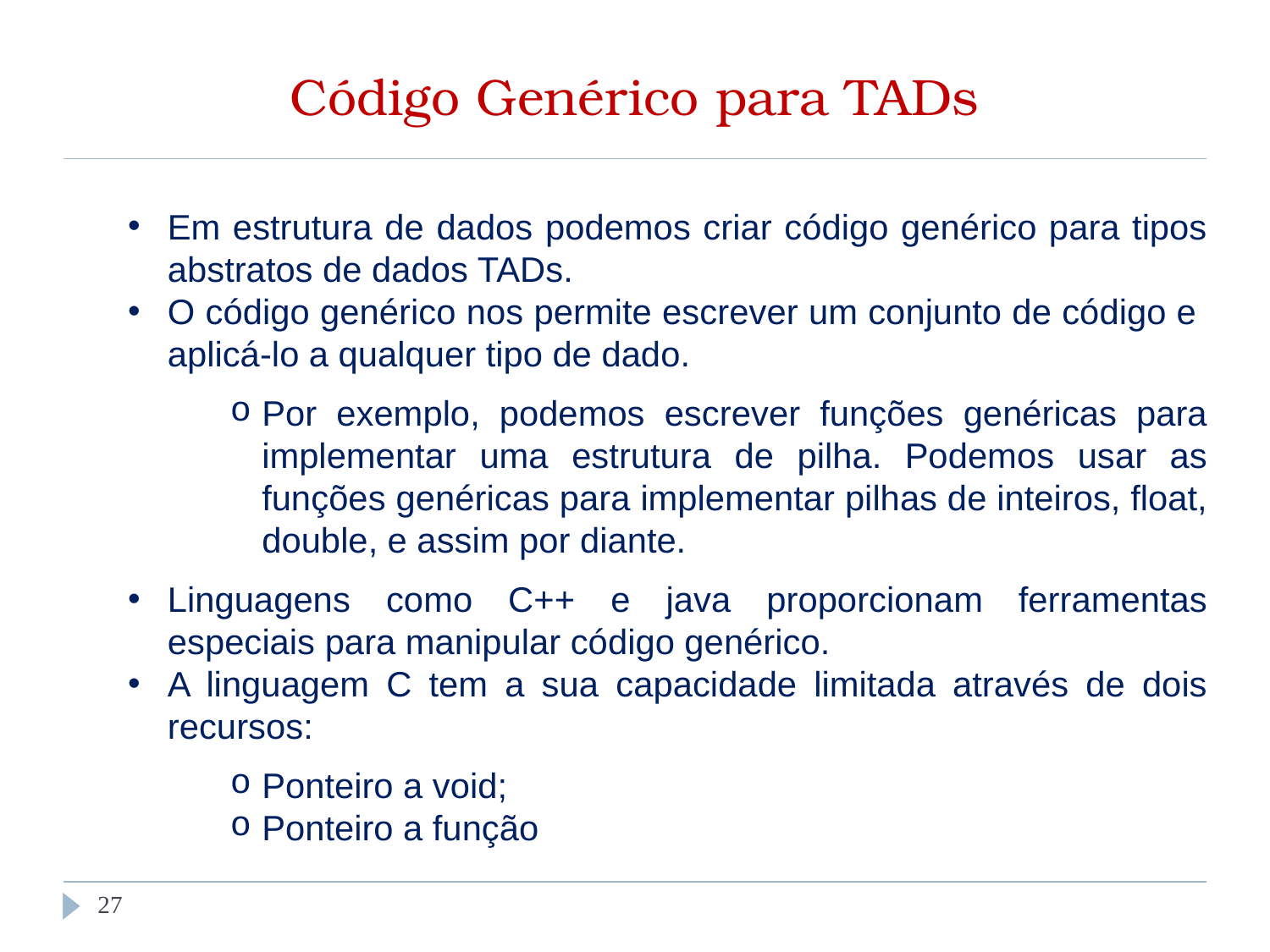

# Código Genérico para TADs

Em estrutura de dados podemos criar código genérico para tipos abstratos de dados TADs.
O código genérico nos permite escrever um conjunto de código e  aplicá-lo a qualquer tipo de dado.

Por exemplo, podemos escrever funções genéricas para implementar uma estrutura de pilha. Podemos usar as funções genéricas para implementar pilhas de inteiros, float, double, e assim por diante.

Linguagens como C++ e java proporcionam ferramentas especiais para manipular código genérico.
A linguagem C tem a sua capacidade limitada através de dois recursos:

Ponteiro a void;
Ponteiro a função
27